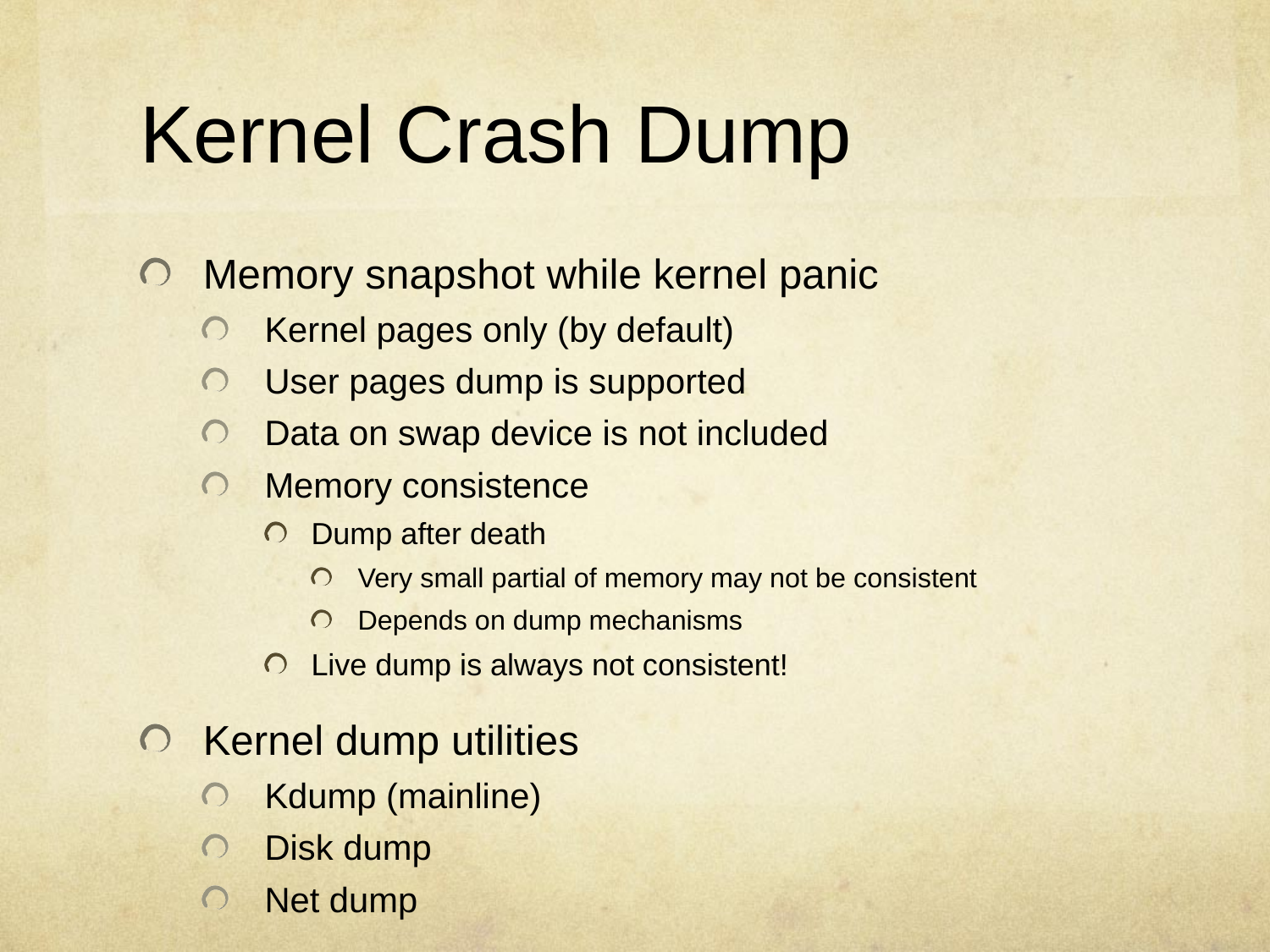

# Kernel Crash Dump
Memory snapshot while kernel panic
Kernel pages only (by default)
User pages dump is supported
Data on swap device is not included
Memory consistence
Dump after death
Very small partial of memory may not be consistent
Depends on dump mechanisms
Live dump is always not consistent!
Kernel dump utilities
Kdump (mainline)
Disk dump
Net dump